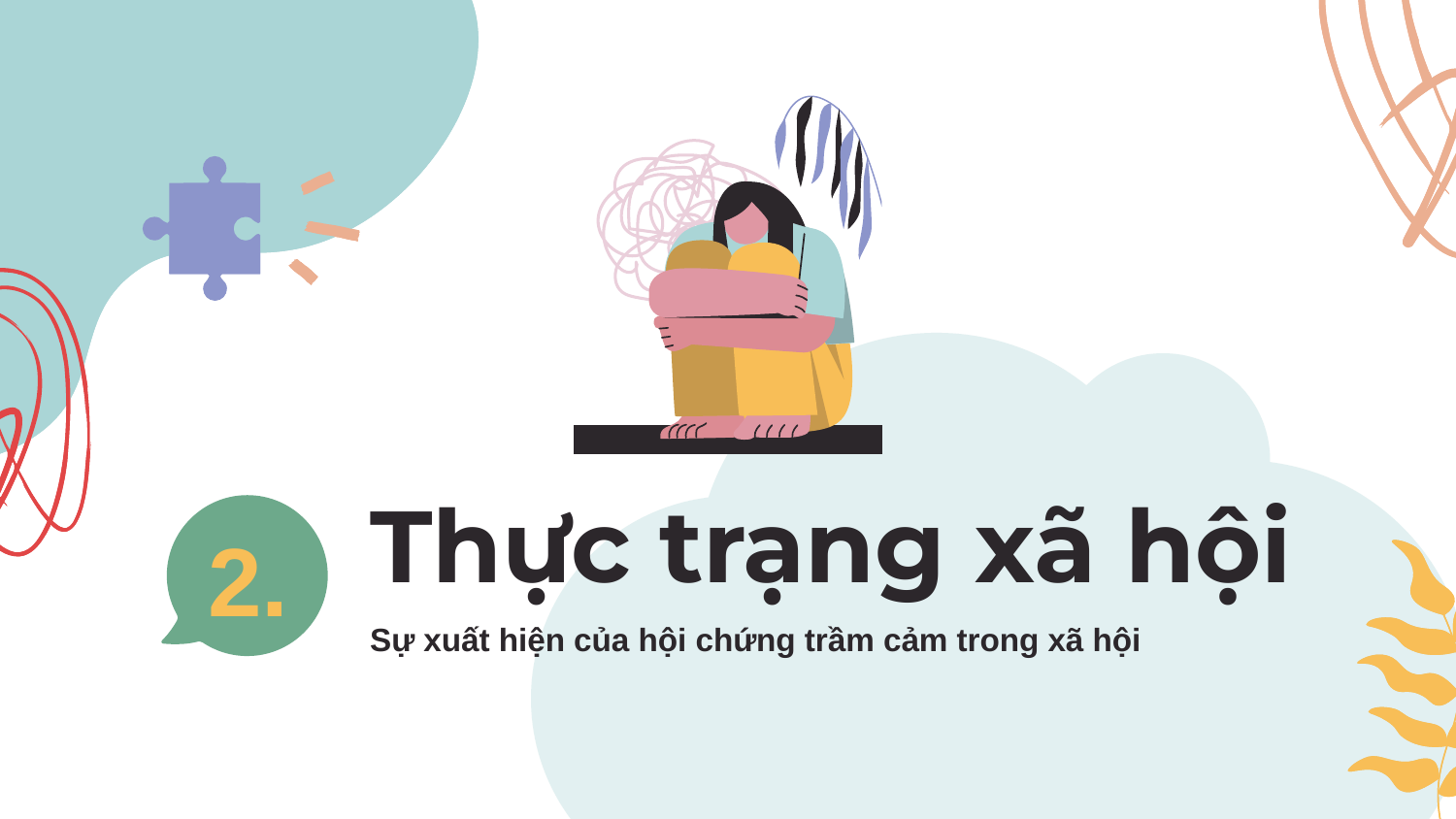

# Thực trạng xã hội

2.
Sự xuất hiện của hội chứng trầm cảm trong xã hội